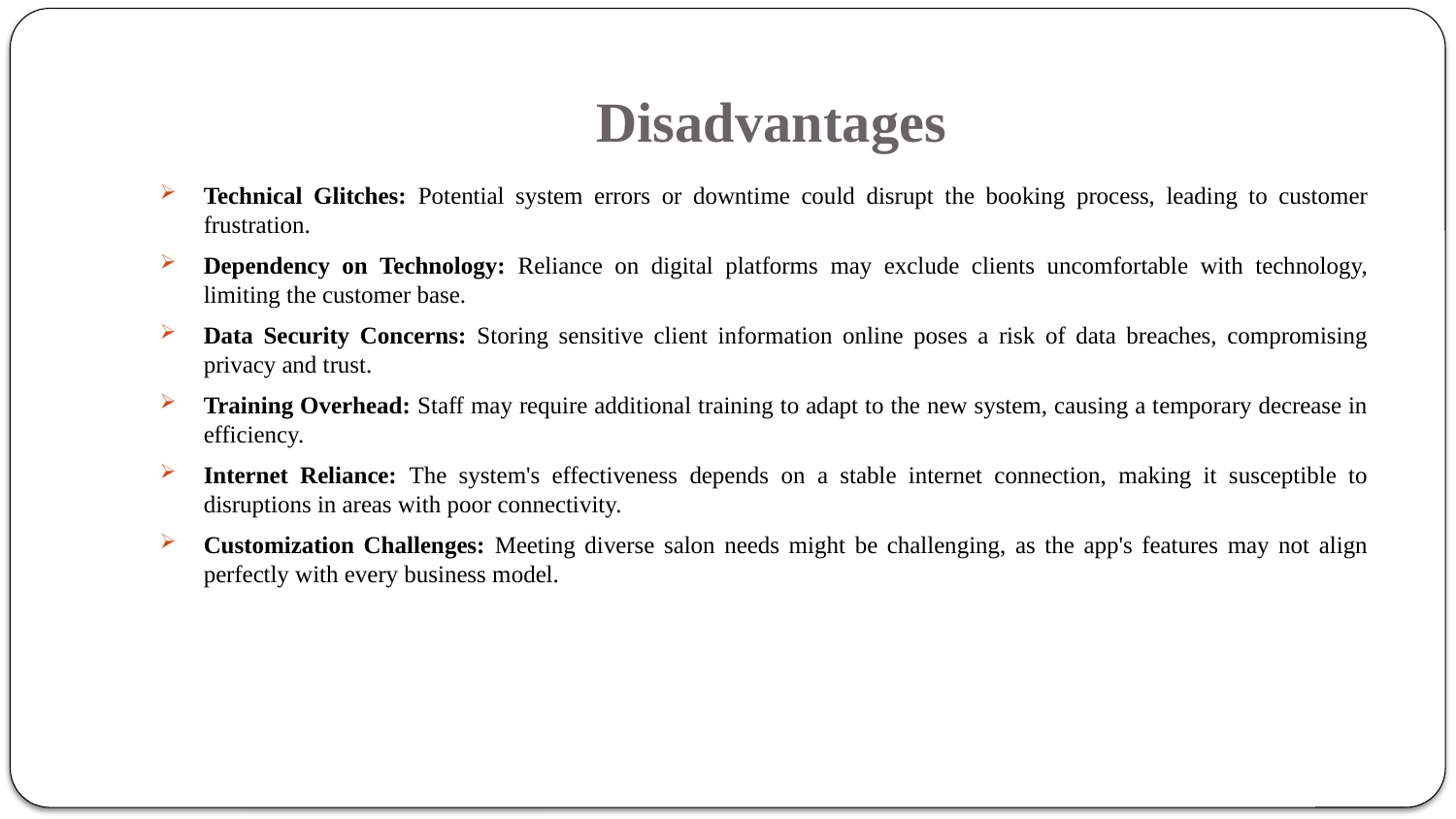

# Disadvantages
Technical Glitches: Potential system errors or downtime could disrupt the booking process, leading to customer frustration.
Dependency on Technology: Reliance on digital platforms may exclude clients uncomfortable with technology, limiting the customer base.
Data Security Concerns: Storing sensitive client information online poses a risk of data breaches, compromising privacy and trust.
Training Overhead: Staff may require additional training to adapt to the new system, causing a temporary decrease in efficiency.
Internet Reliance: The system's effectiveness depends on a stable internet connection, making it susceptible to disruptions in areas with poor connectivity.
Customization Challenges: Meeting diverse salon needs might be challenging, as the app's features may not align perfectly with every business model.